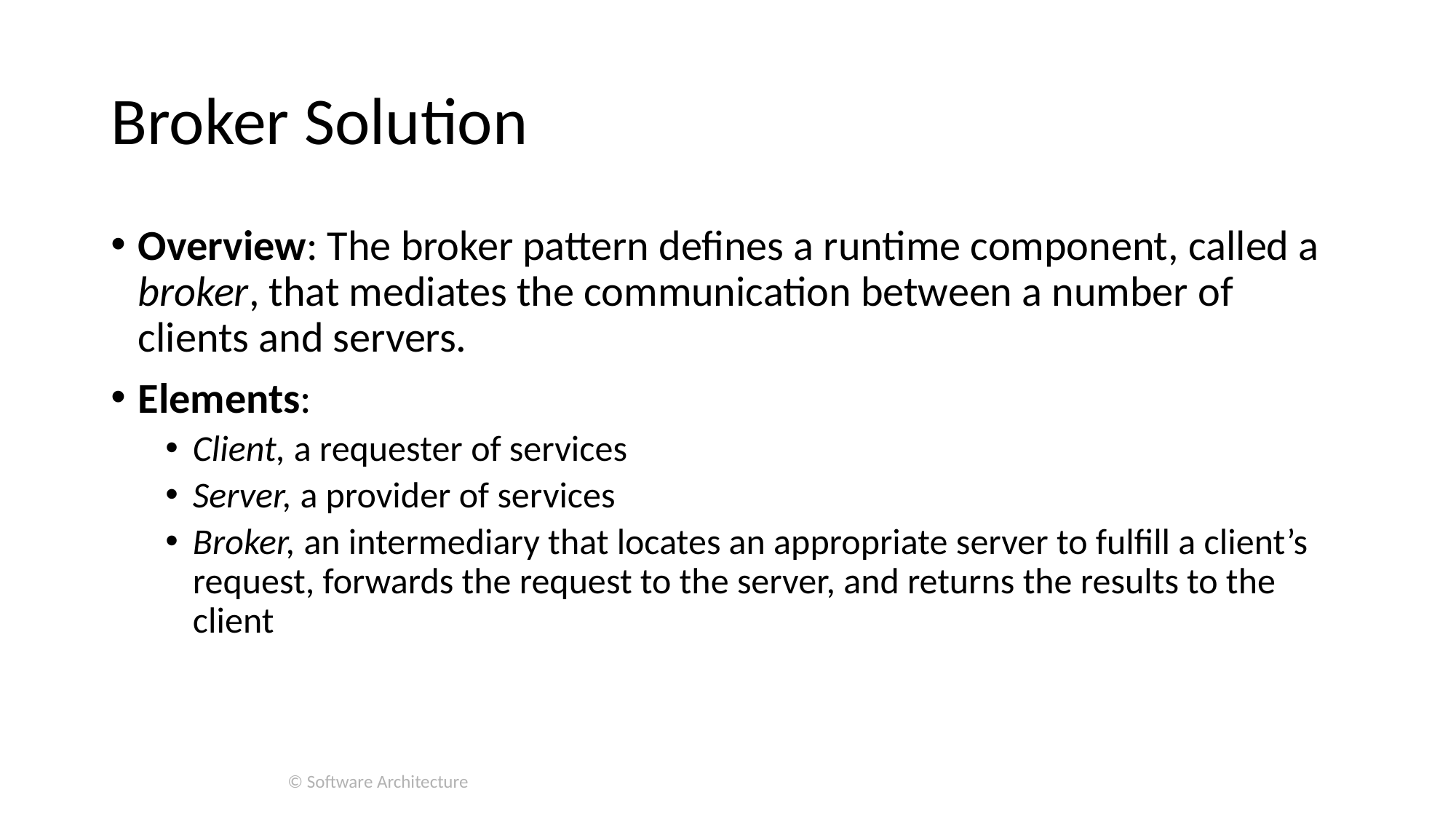

# Broker Solution
Overview: The broker pattern defines a runtime component, called a broker, that mediates the communication between a number of clients and servers.
Elements:
Client, a requester of services
Server, a provider of services
Broker, an intermediary that locates an appropriate server to fulfill a client’s request, forwards the request to the server, and returns the results to the client
© Software Architecture